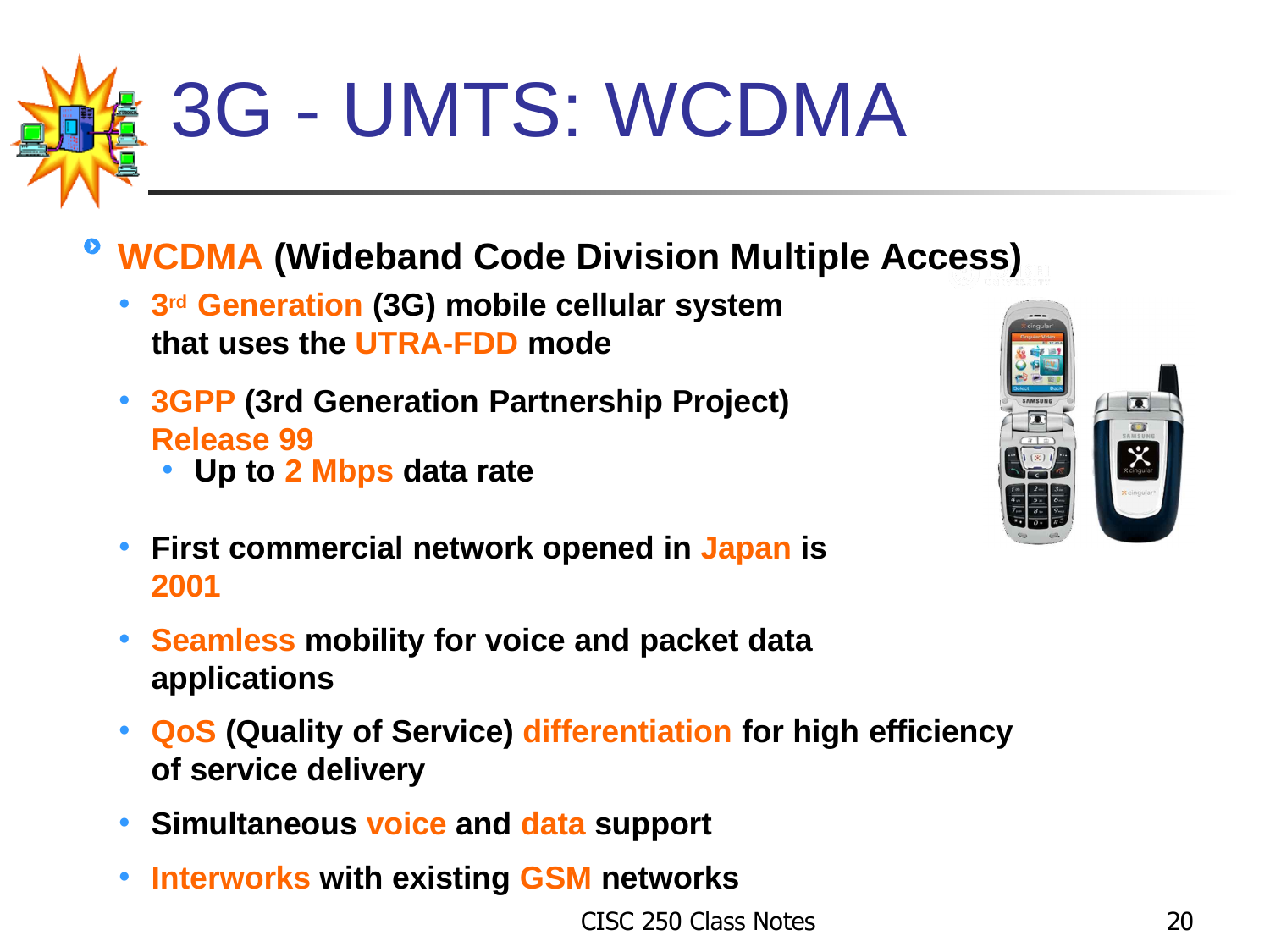

# 3G - UMTS: WCDMA
WCDMA (Wideband Code Division Multiple Access)
3rd  Generation (3G) mobile cellular system that uses the UTRA-FDD mode
3GPP (3rd Generation Partnership Project) Release 99
Up to 2 Mbps data rate

First commercial network opened in Japan is 2001
Seamless mobility for voice and packet data applications
QoS (Quality of Service) differentiation for high efficiency of service delivery
Simultaneous voice and data support
Interworks with existing GSM networks

CISC 250 Class Notes
20